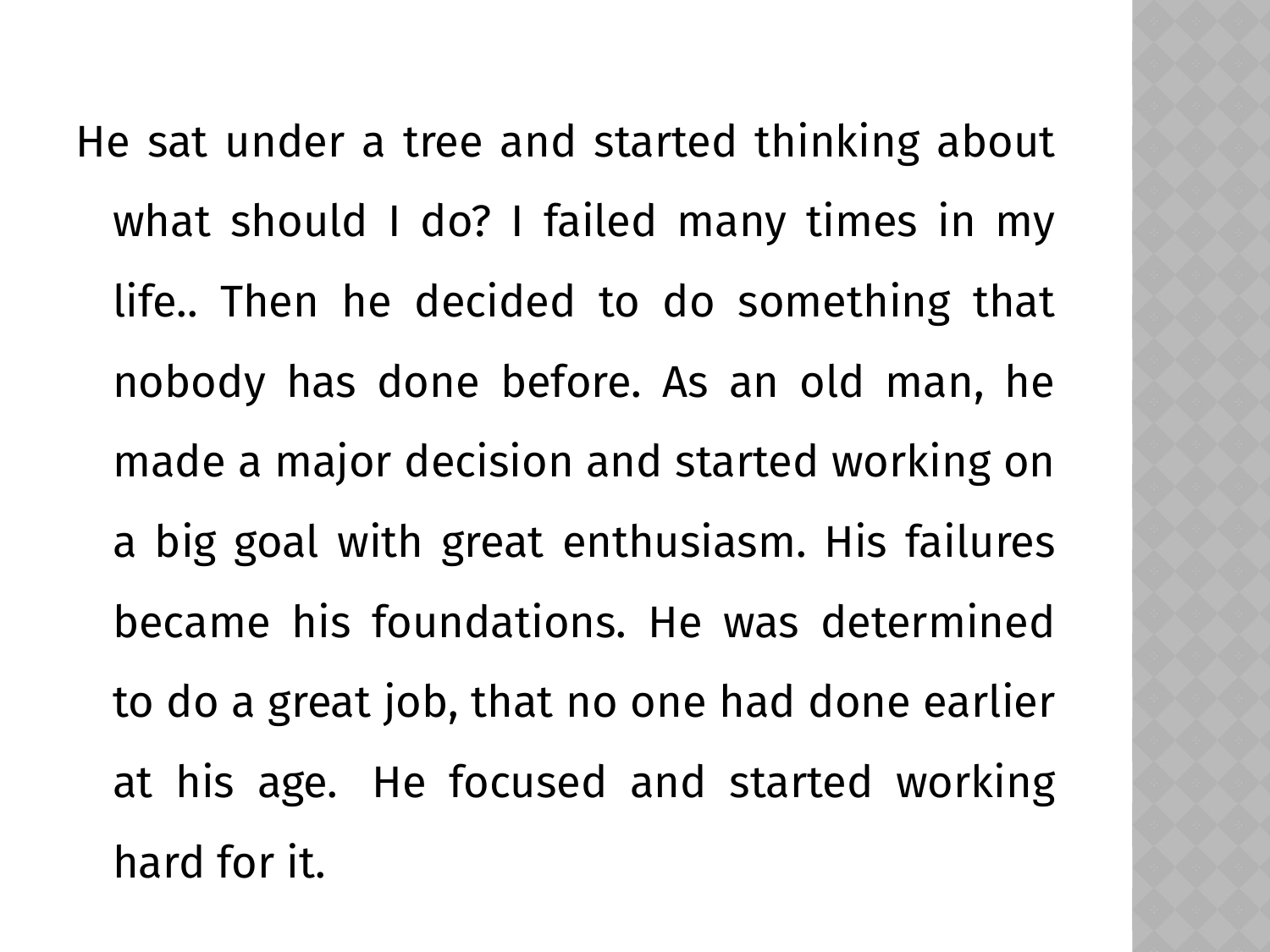

He sat under a tree and started thinking about what should I do? I failed many times in my life.. Then he decided to do something that nobody has done before. As an old man, he made a major decision and started working on a big goal with great enthusiasm. His failures became his foundations. He was determined to do a great job, that no one had done earlier at his age.  He focused and started working hard for it.